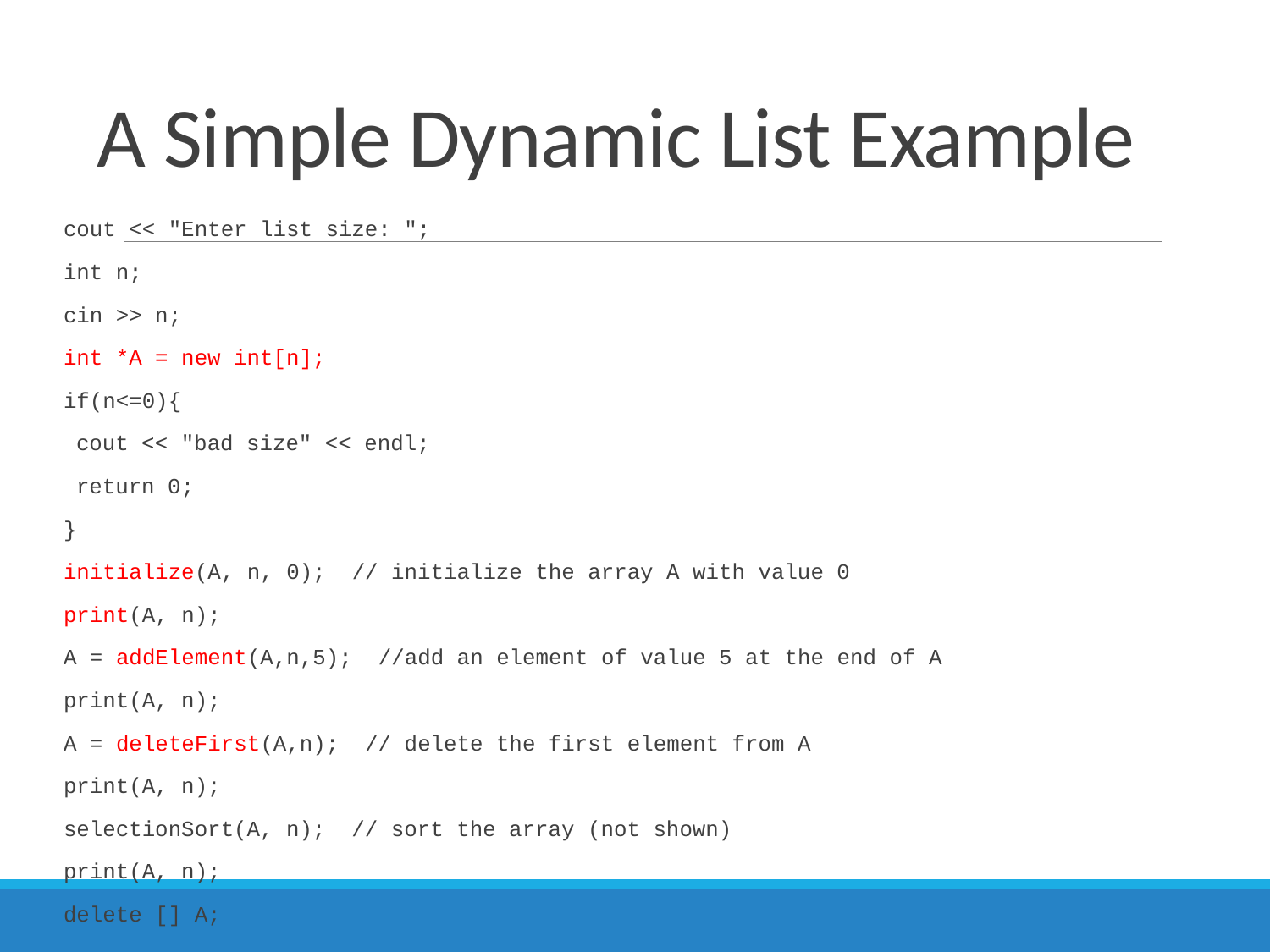

# A Simple Dynamic List Example
cout << "Enter list size: ";
int n;
cin >> n;
int *A = new int[n];
if(n<=0){
	cout << "bad size" << endl;
	return 0;
}
initialize(A, n, 0);  // initialize the array A with value 0
print(A, n);
A = addElement(A,n,5);  //add an element of value 5 at the end of A
print(A, n);
A = deleteFirst(A,n);  // delete the first element from A
print(A, n);
selectionSort(A, n);  // sort the array (not shown)
print(A, n);
delete [] A;